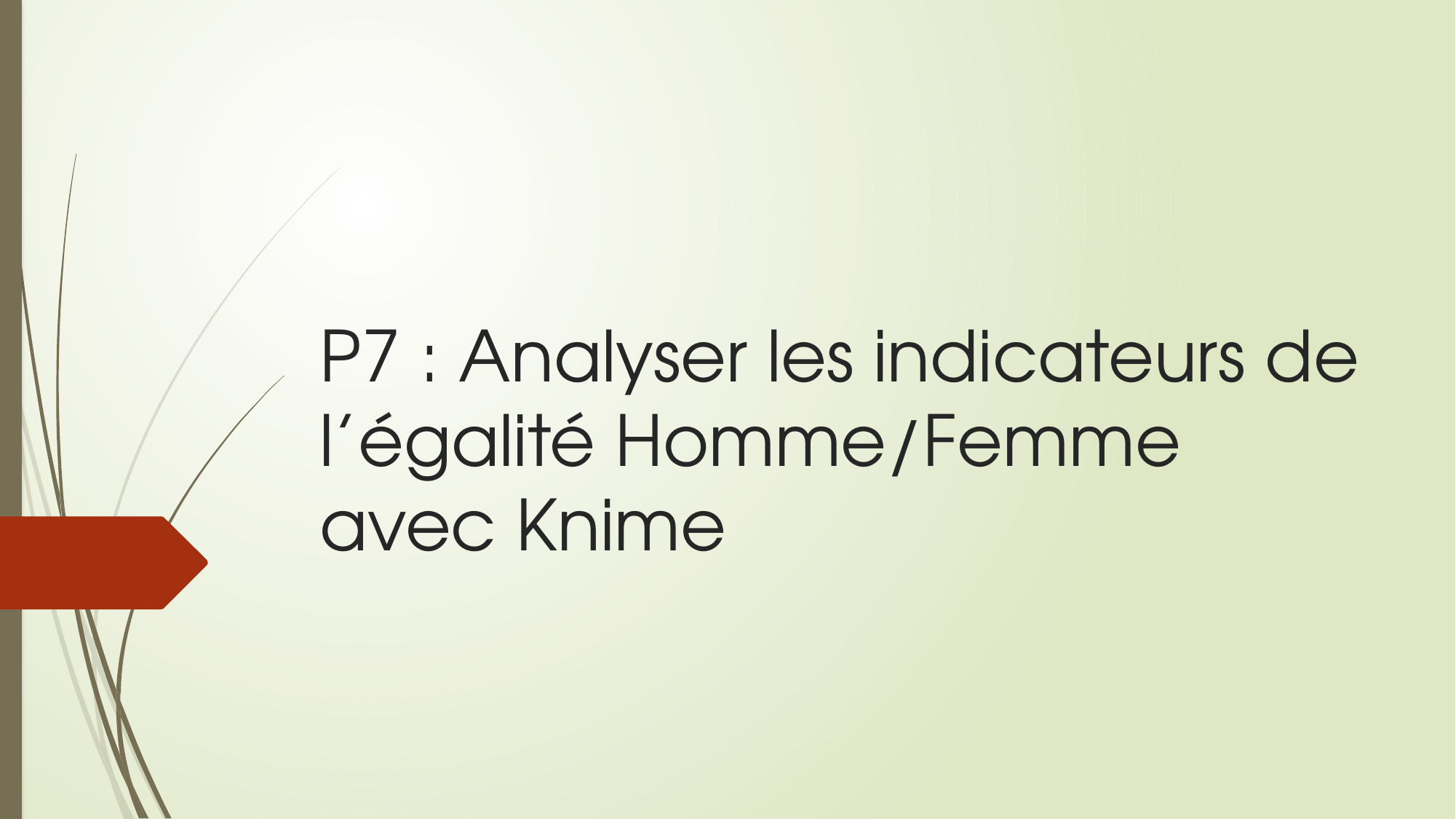

# P7 : Analyser les indicateurs de l’égalité Homme/Femme avec Knime